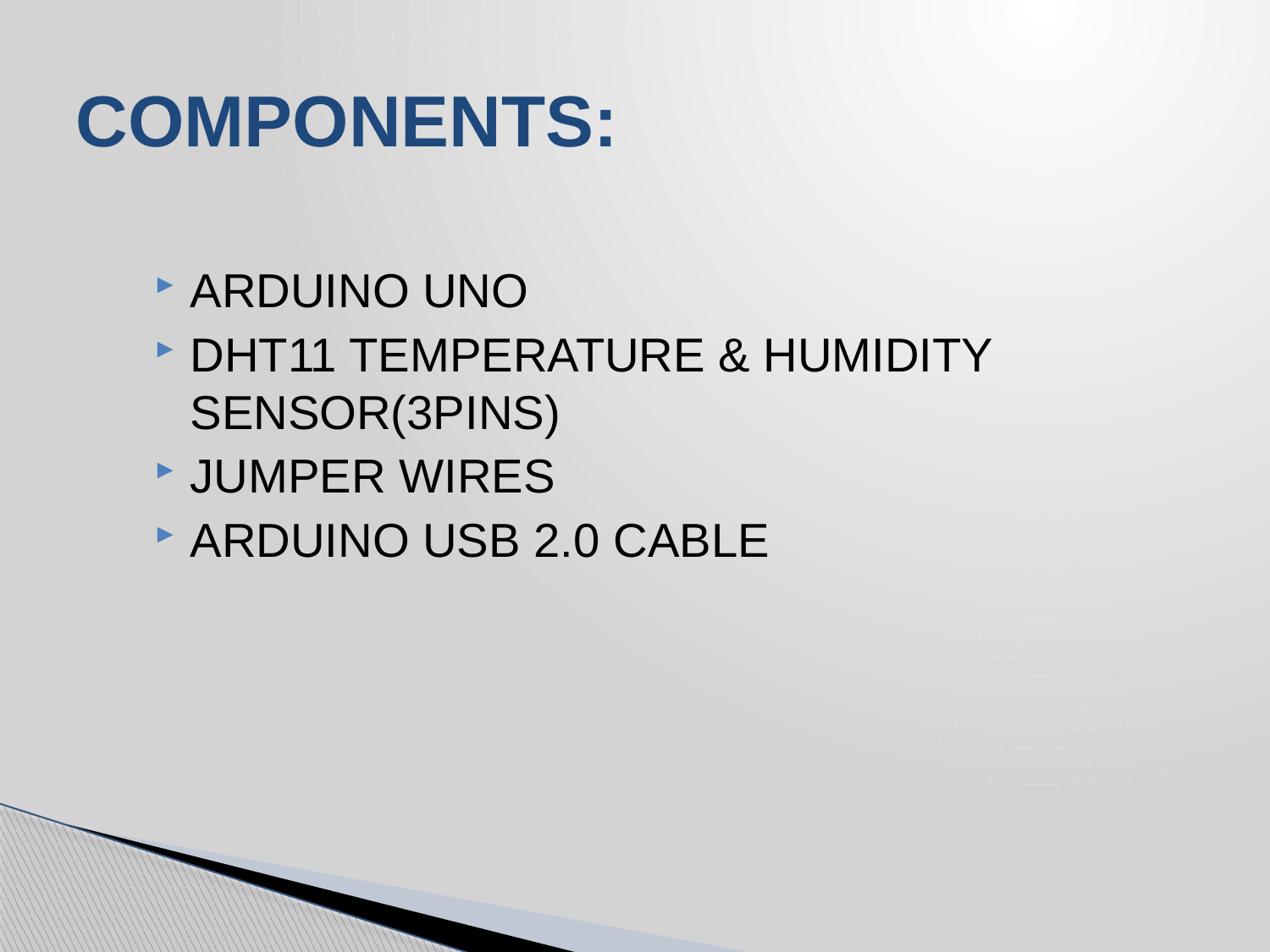

# COMPONENTS:
ARDUINO UNO
DHT11 TEMPERATURE & HUMIDITY SENSOR(3PINS)
JUMPER WIRES
ARDUINO USB 2.0 CABLE